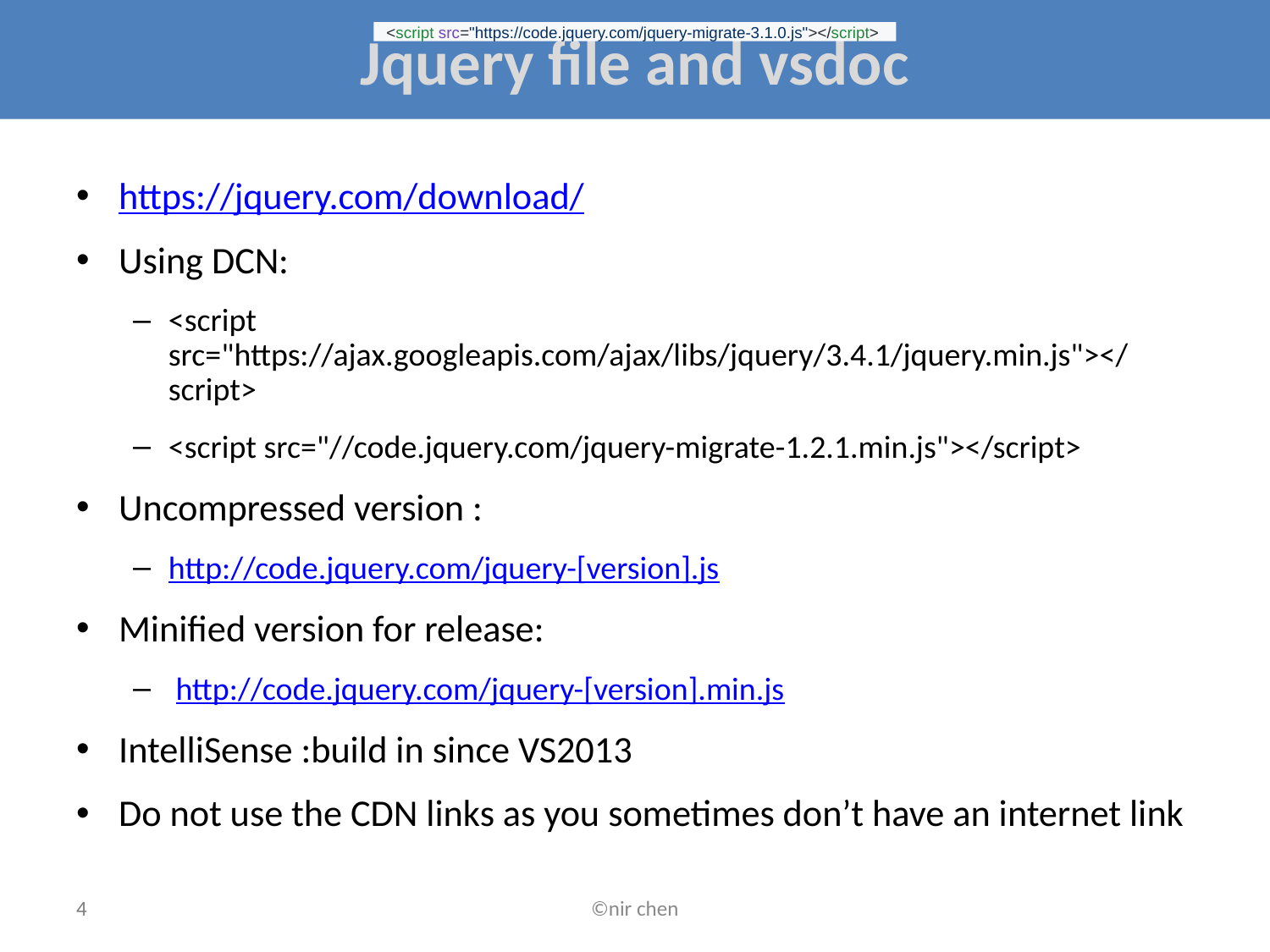

<script src="https://code.jquery.com/jquery-migrate-3.1.0.js"></script>
# Jquery file and vsdoc
https://jquery.com/download/
Using DCN:
<script src="https://ajax.googleapis.com/ajax/libs/jquery/3.4.1/jquery.min.js"></script>
<script src="//code.jquery.com/jquery-migrate-1.2.1.min.js"></script>
Uncompressed version :
http://code.jquery.com/jquery-[version].js
Minified version for release:
 http://code.jquery.com/jquery-[version].min.js
IntelliSense :build in since VS2013
Do not use the CDN links as you sometimes don’t have an internet link
4
©nir chen